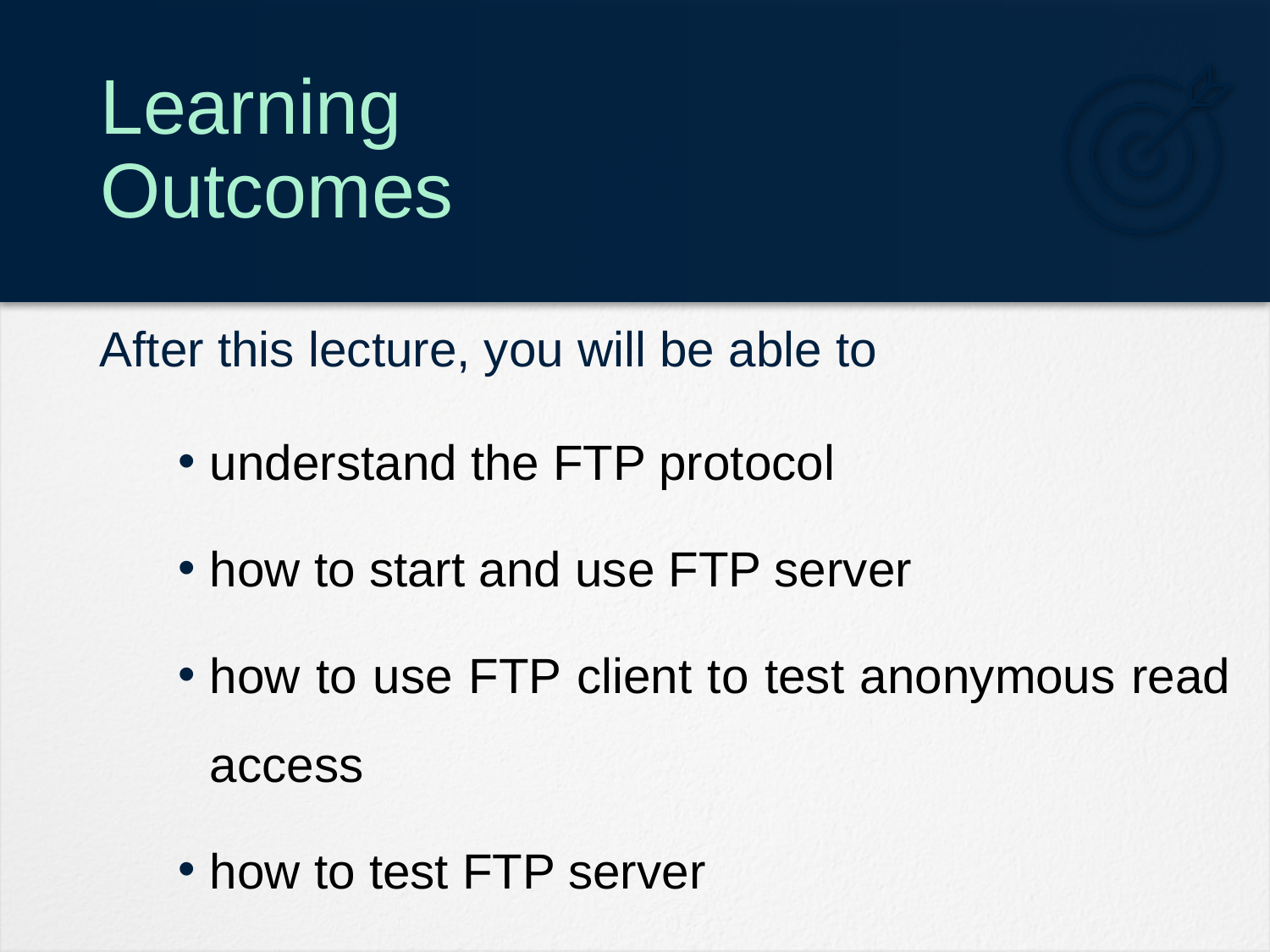

# Learning Outcomes
understand the FTP protocol
how to start and use FTP server
how to use FTP client to test anonymous read access
how to test FTP server